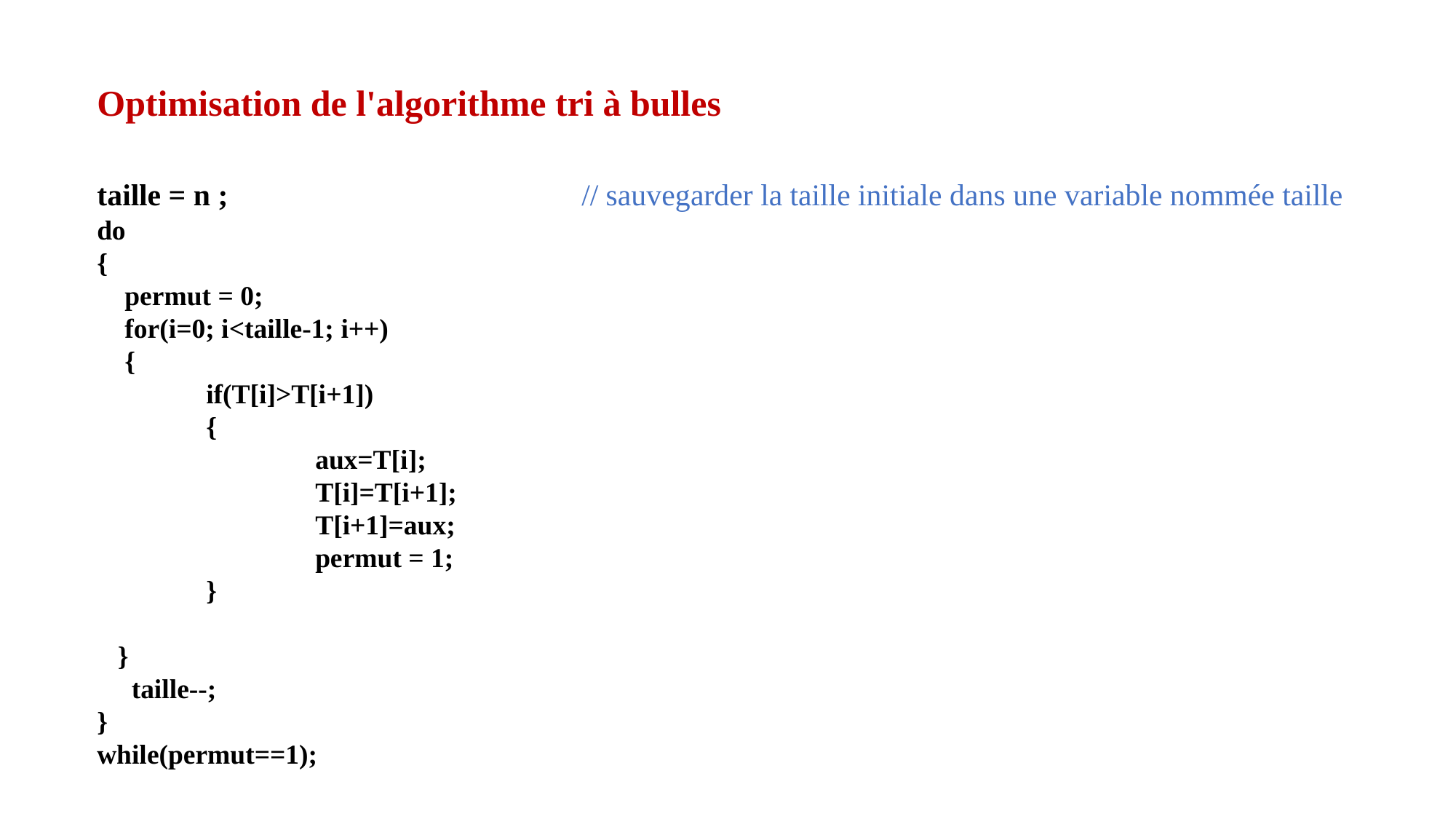

Optimisation de l'algorithme tri à bulles
taille = n ;                                       // sauvegarder la taille initiale dans une variable nommée taille
do
{
    permut = 0;
    for(i=0; i<taille-1; i++)
    {
    	if(T[i]>T[i+1])
    	{
    		aux=T[i];
    		T[i]=T[i+1];
    		T[i+1]=aux;
    		permut = 1;
	}

   }
     taille--;
}
while(permut==1);
67